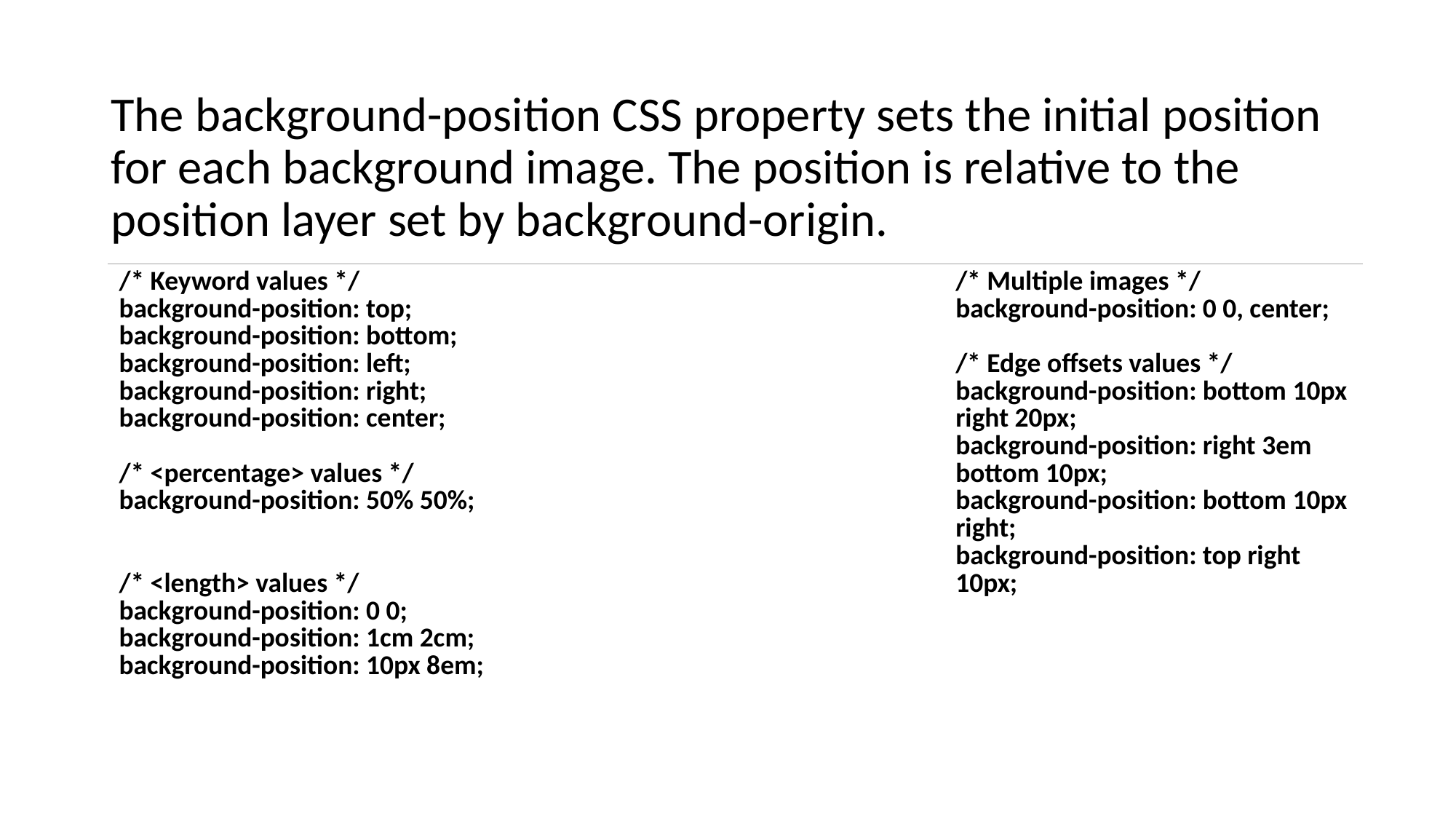

# The background-position CSS property sets the initial position for each background image. The position is relative to the position layer set by background-origin.
| /\* Keyword values \*/ background-position: top; background-position: bottom; background-position: left; background-position: right; background-position: center; /\* <percentage> values \*/ background-position: 50% 50%; /\* <length> values \*/ background-position: 0 0; background-position: 1cm 2cm; background-position: 10px 8em; |  | /\* Multiple images \*/ background-position: 0 0, center; /\* Edge offsets values \*/ background-position: bottom 10px right 20px; background-position: right 3em bottom 10px; background-position: bottom 10px right; background-position: top right 10px; |
| --- | --- | --- |